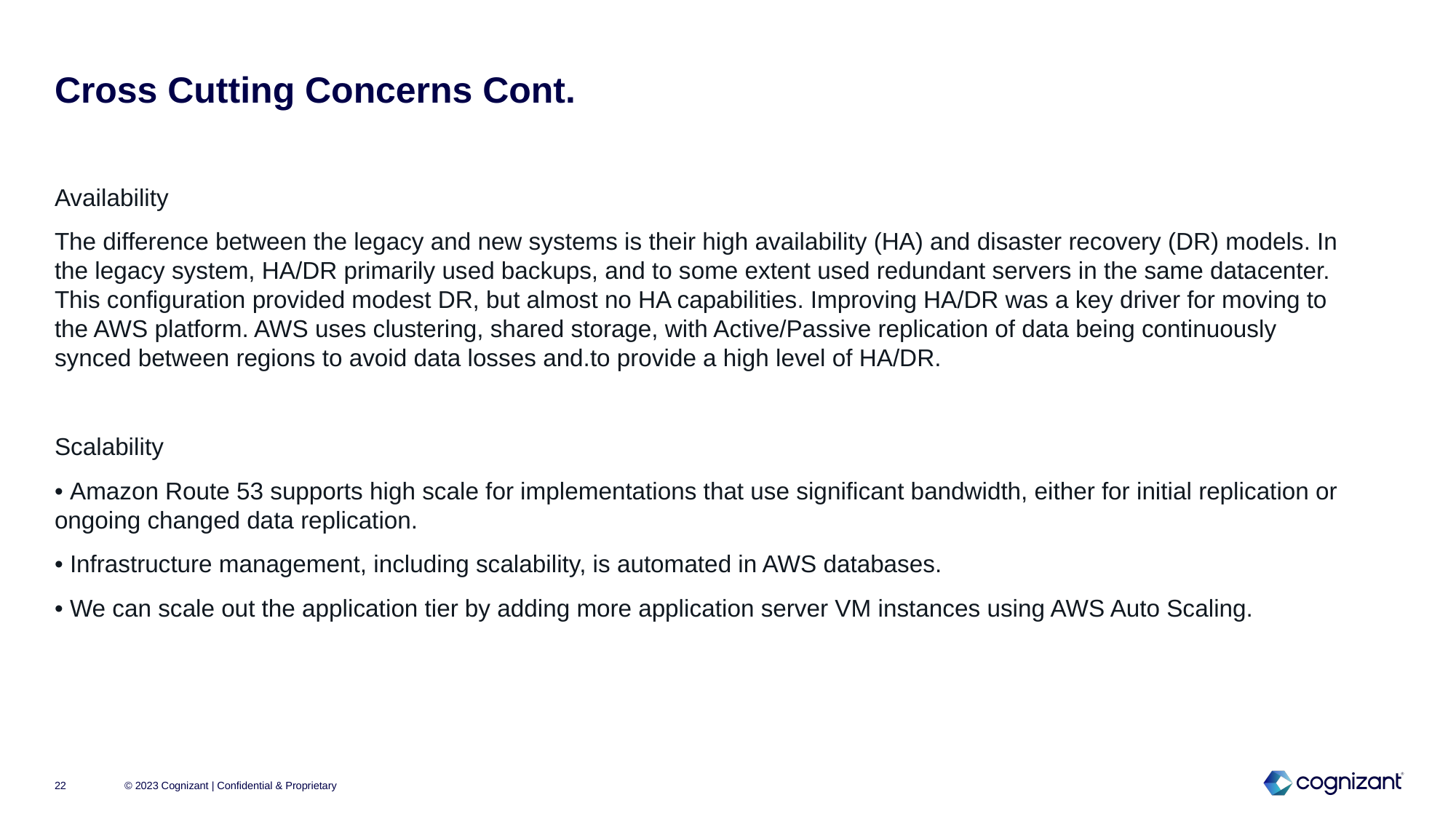

# Cross Cutting Concerns Cont.
Availability
The difference between the legacy and new systems is their high availability (HA) and disaster recovery (DR) models. In the legacy system, HA/DR primarily used backups, and to some extent used redundant servers in the same datacenter. This configuration provided modest DR, but almost no HA capabilities. Improving HA/DR was a key driver for moving to the AWS platform. AWS uses clustering, shared storage, with Active/Passive replication of data being continuously synced between regions to avoid data losses and.to provide a high level of HA/DR.

Scalability
• Amazon Route 53 supports high scale for implementations that use significant bandwidth, either for initial replication or ongoing changed data replication.
• Infrastructure management, including scalability, is automated in AWS databases.
• We can scale out the application tier by adding more application server VM instances using AWS Auto Scaling.
© 2023 Cognizant | Confidential & Proprietary
22